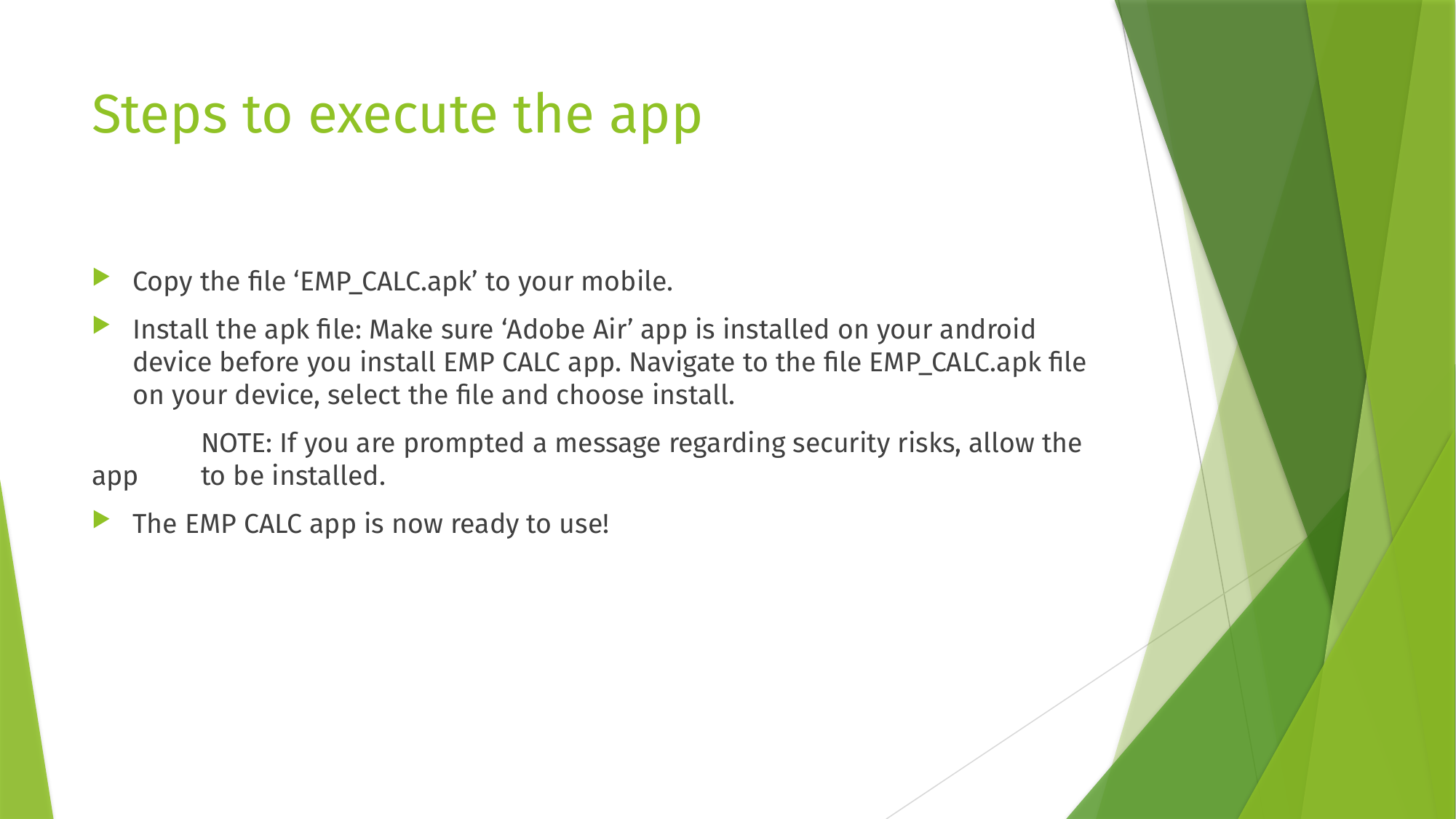

# Steps to execute the app
Copy the file ‘EMP_CALC.apk’ to your mobile.
Install the apk file: Make sure ‘Adobe Air’ app is installed on your android device before you install EMP CALC app. Navigate to the file EMP_CALC.apk file on your device, select the file and choose install.
	NOTE: If you are prompted a message regarding security risks, allow the app 	to be installed.
The EMP CALC app is now ready to use!